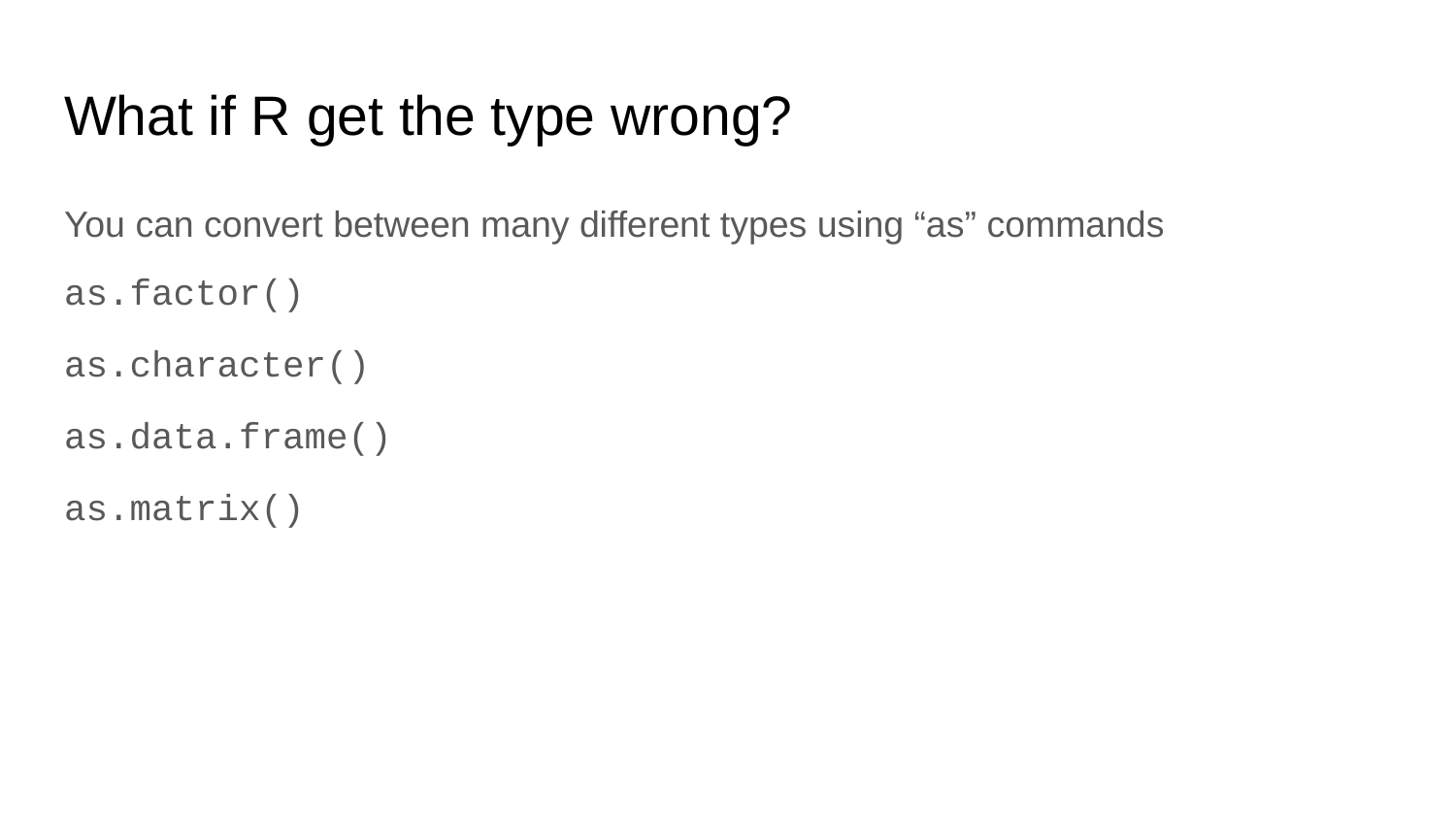

# What if R get the type wrong?
You can convert between many different types using “as” commands
as.factor()
as.character()
as.data.frame()
as.matrix()